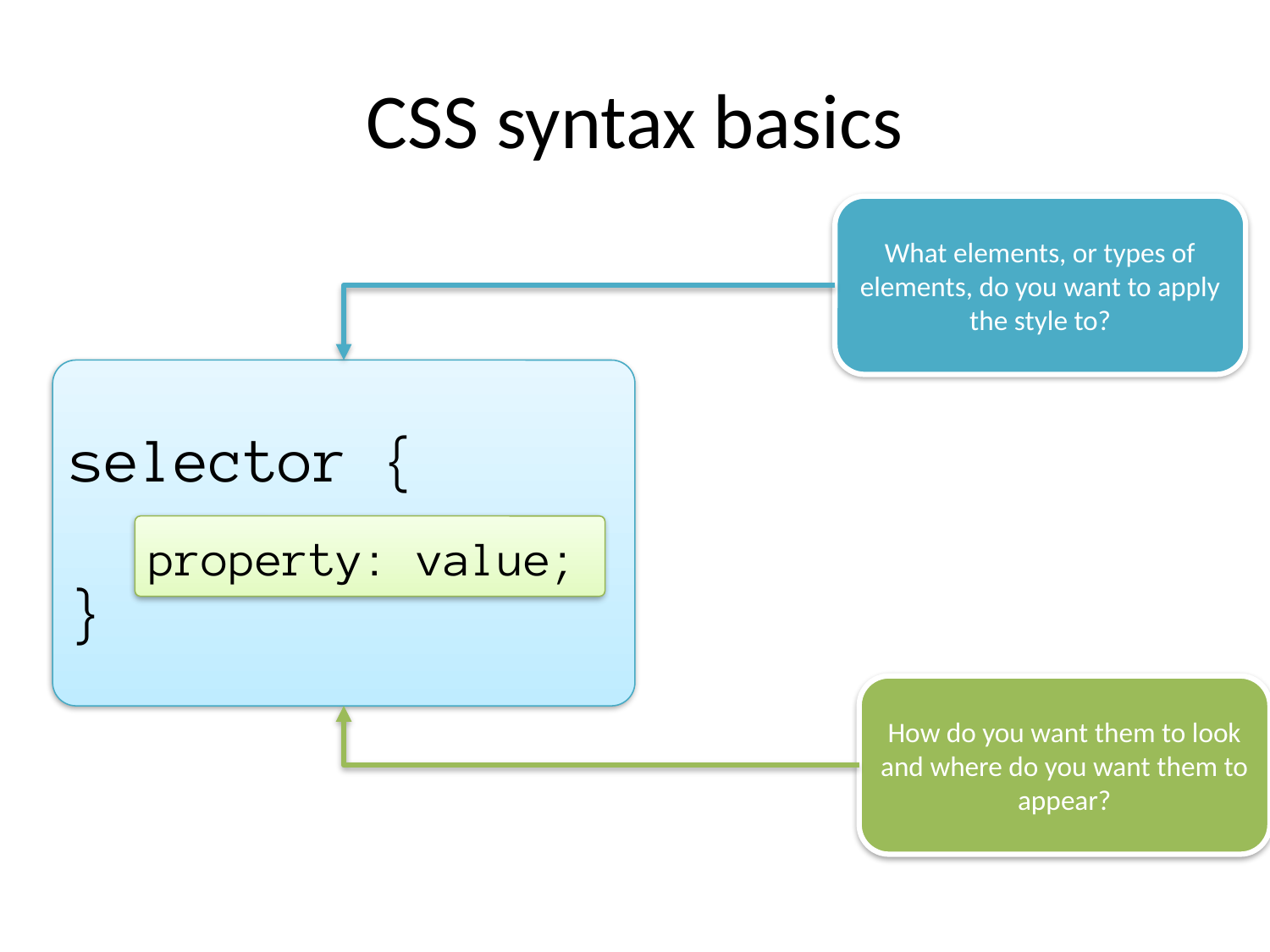

# CSS syntax basics
What elements, or types of elements, do you want to apply the style to?

selector {

}
property: value;
How do you want them to look and where do you want them to appear?